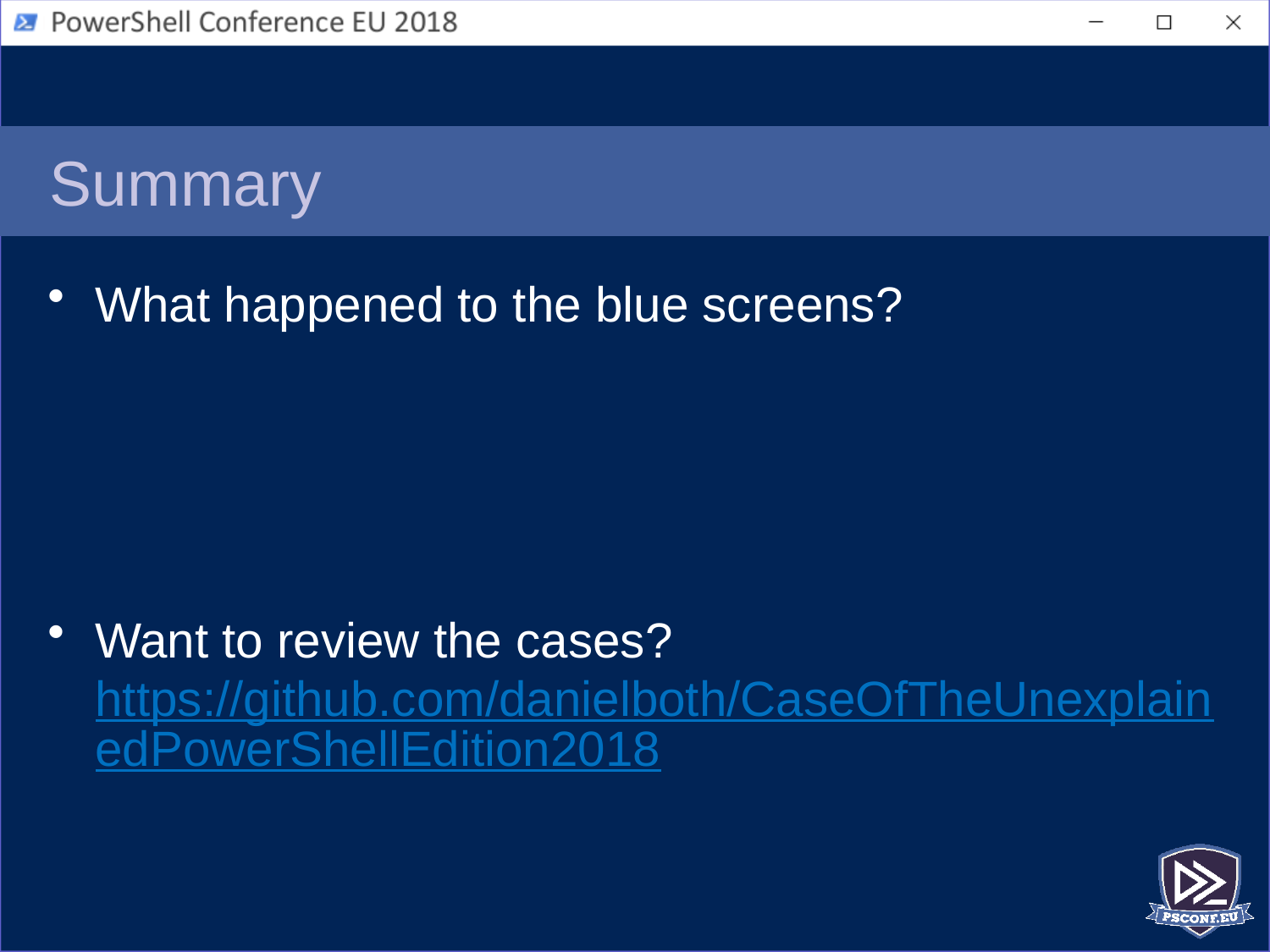

# Summary
What happened to the blue screens?

Want to review the cases? https://github.com/danielboth/CaseOfTheUnexplainedPowerShellEdition2018